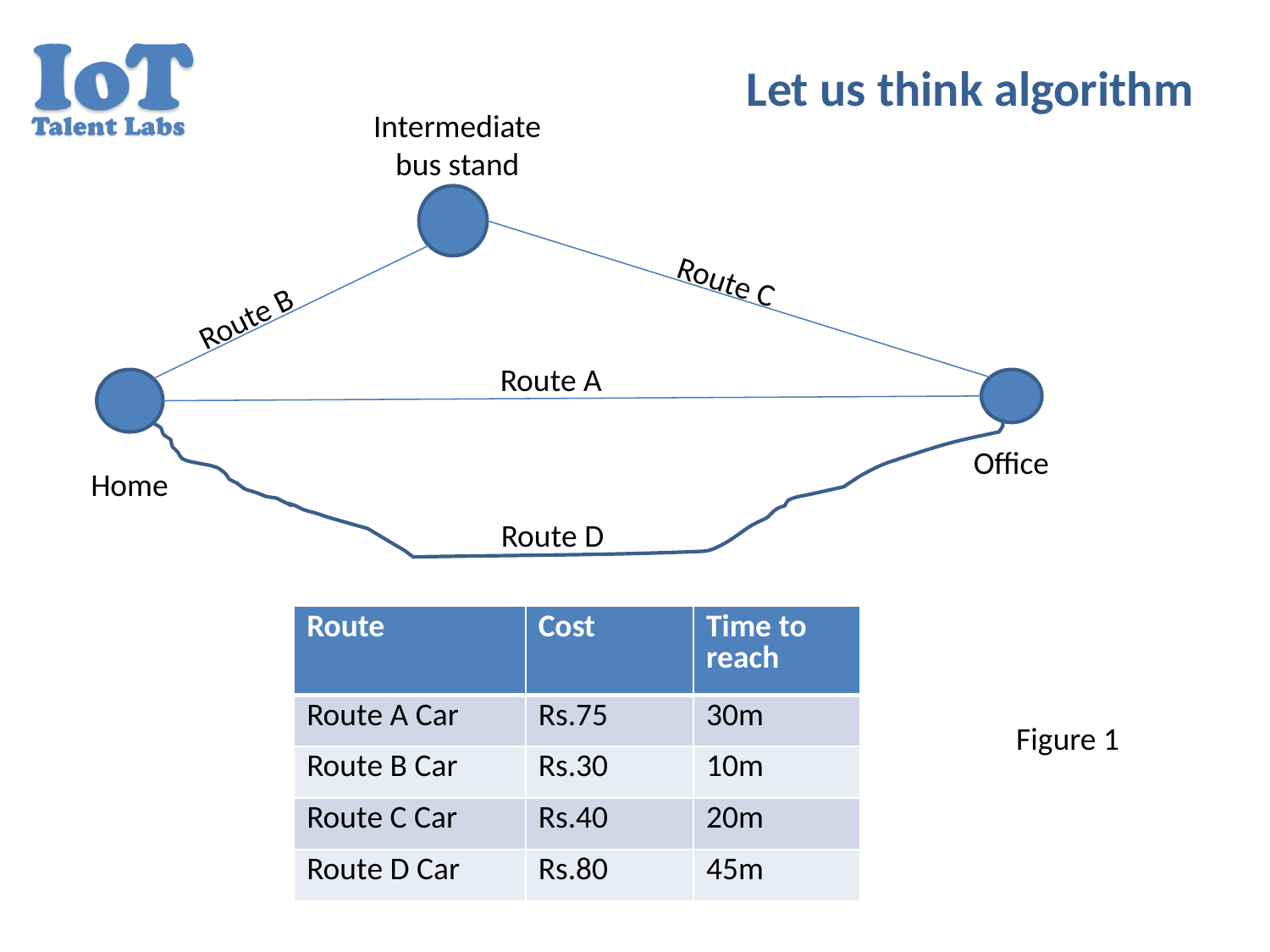

# Let us think algorithm
Intermediate bus stand

Route C
Route B
Route A

Office
Home
Route D
| Route | Cost | Time to reach |
| --- | --- | --- |
| Route A Car | Rs.75 | 30m |
| Route B Car | Rs.30 | 10m |
| Route C Car | Rs.40 | 20m |
| Route D Car | Rs.80 | 45m |
Figure 1